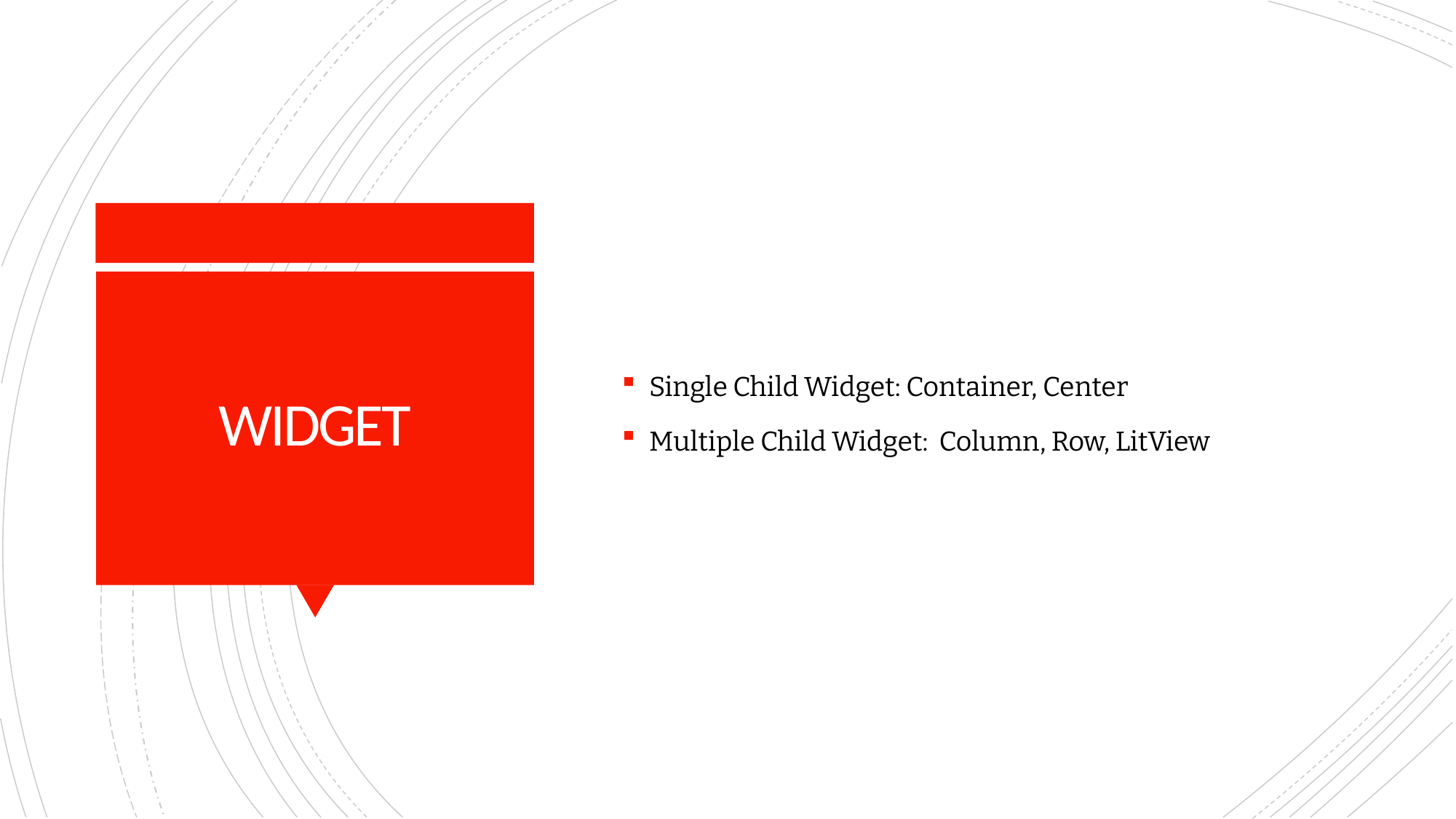

Single Child Widget: Container, Center
Multiple Child Widget:  Column, Row, LitView
# WIDGET